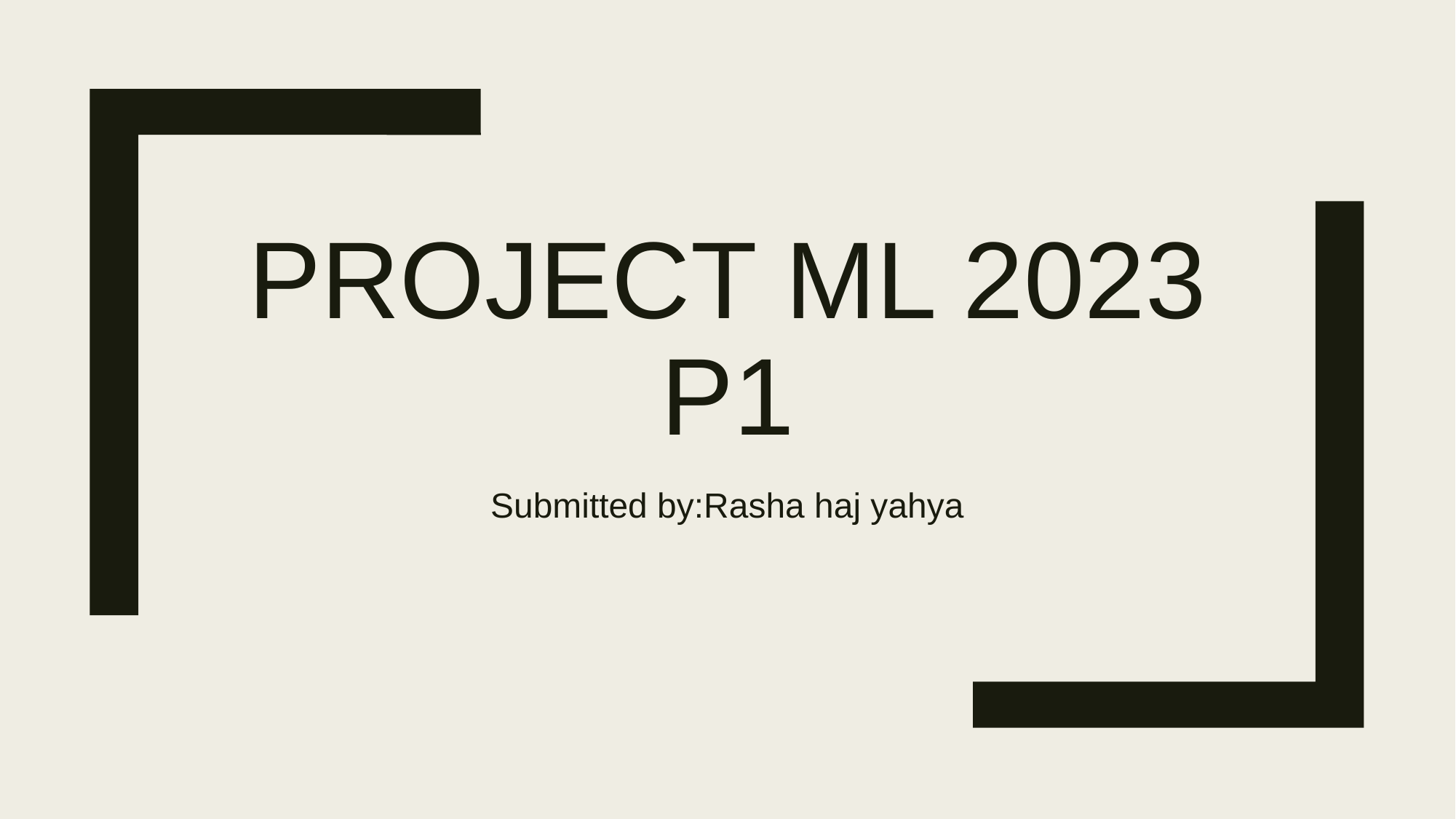

# Project ML 2023 p1
Submitted by:Rasha haj yahya